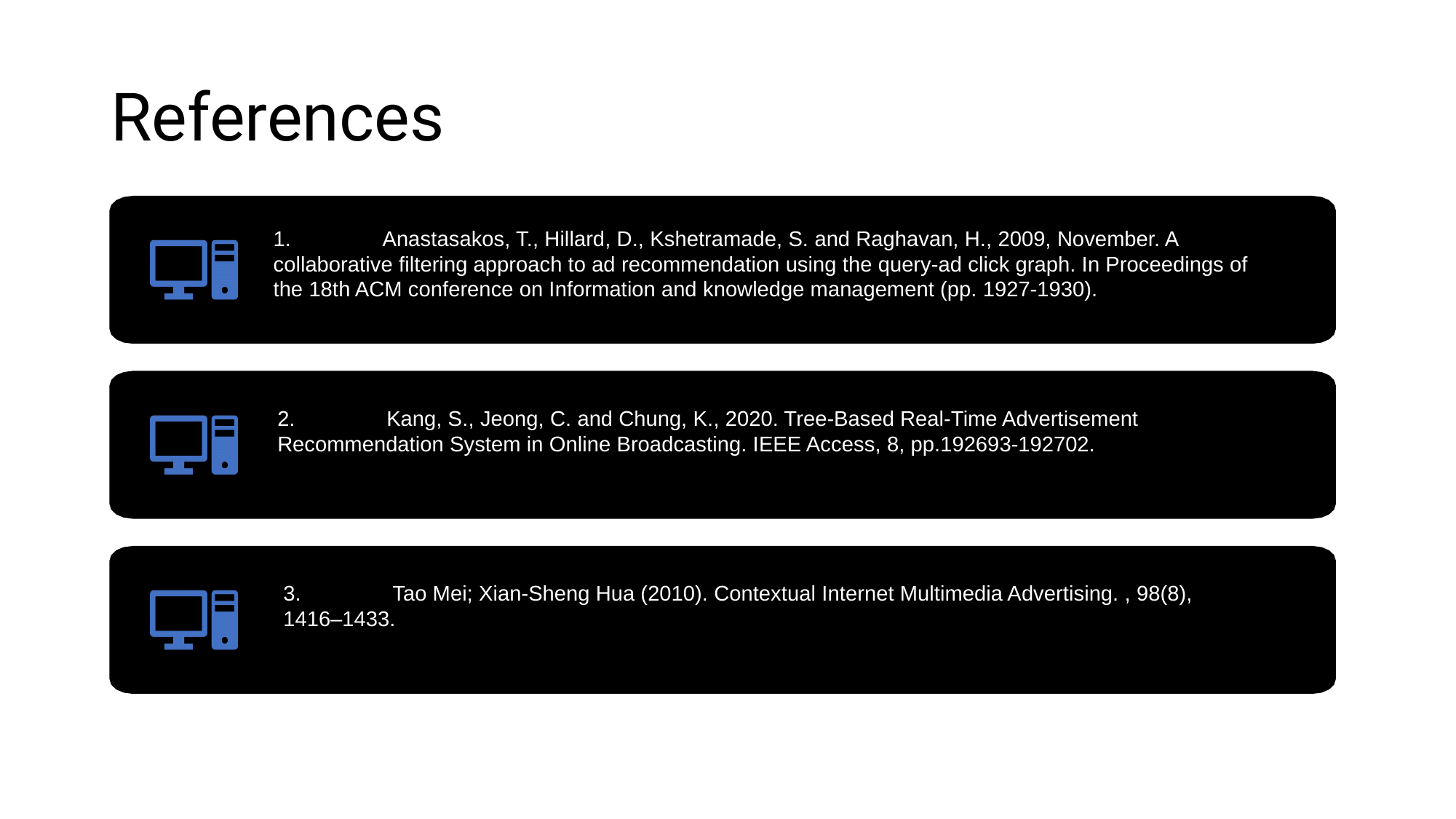

# References

1.	Anastasakos, T., Hillard, D., Kshetramade, S. and Raghavan, H., 2009, November. A collaborative filtering approach to ad recommendation using the query-ad click graph. In Proceedings of the 18th ACM conference on Information and knowledge management (pp. 1927-1930).

2.	Kang, S., Jeong, C. and Chung, K., 2020. Tree-Based Real-Time Advertisement Recommendation System in Online Broadcasting. IEEE Access, 8, pp.192693-192702.

3.	Tao Mei; Xian-Sheng Hua (2010). Contextual Internet Multimedia Advertising. , 98(8), 1416–1433.